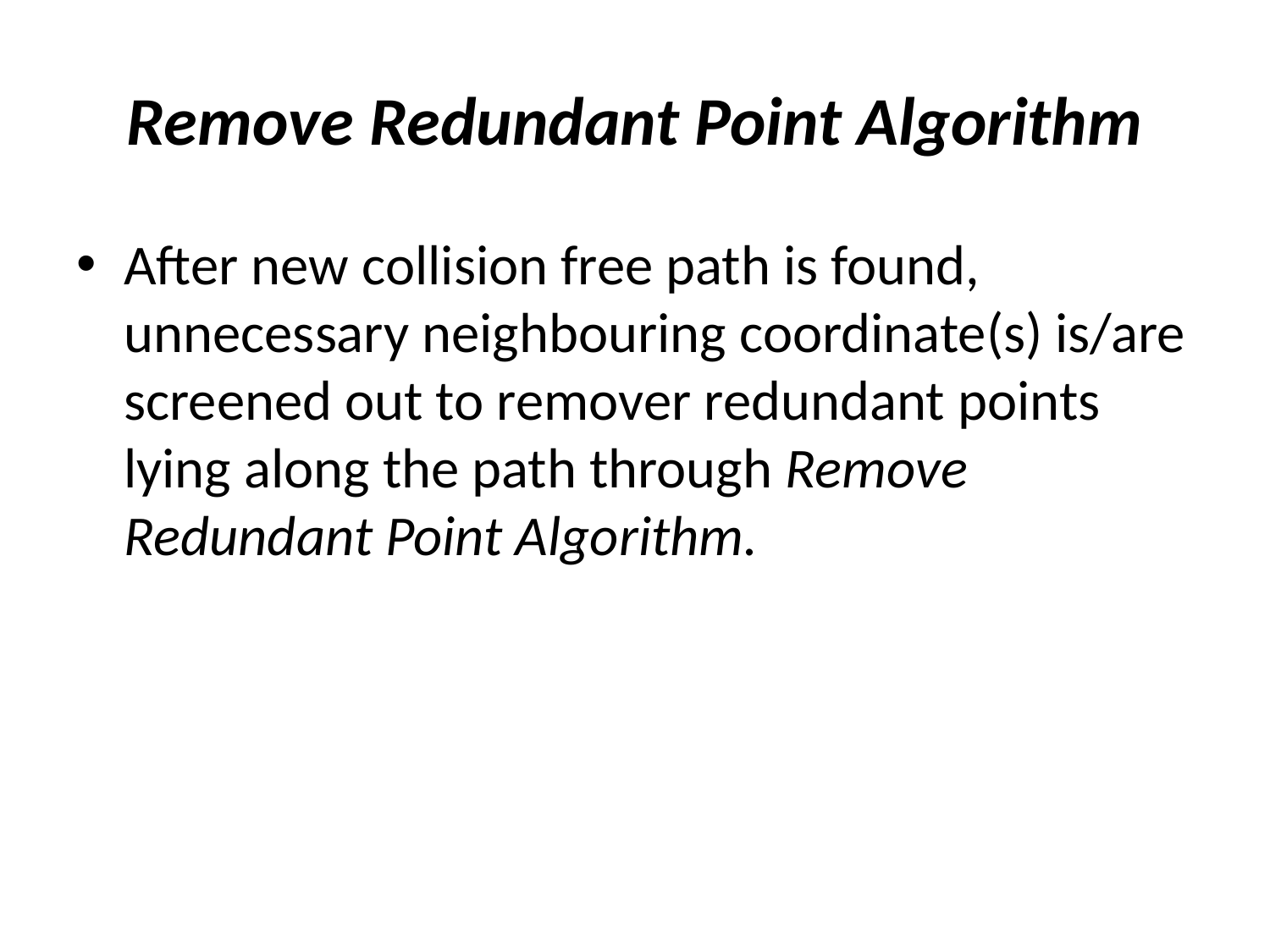

# Remove Redundant Point Algorithm
After new collision free path is found, unnecessary neighbouring coordinate(s) is/are screened out to remover redundant points lying along the path through Remove Redundant Point Algorithm.